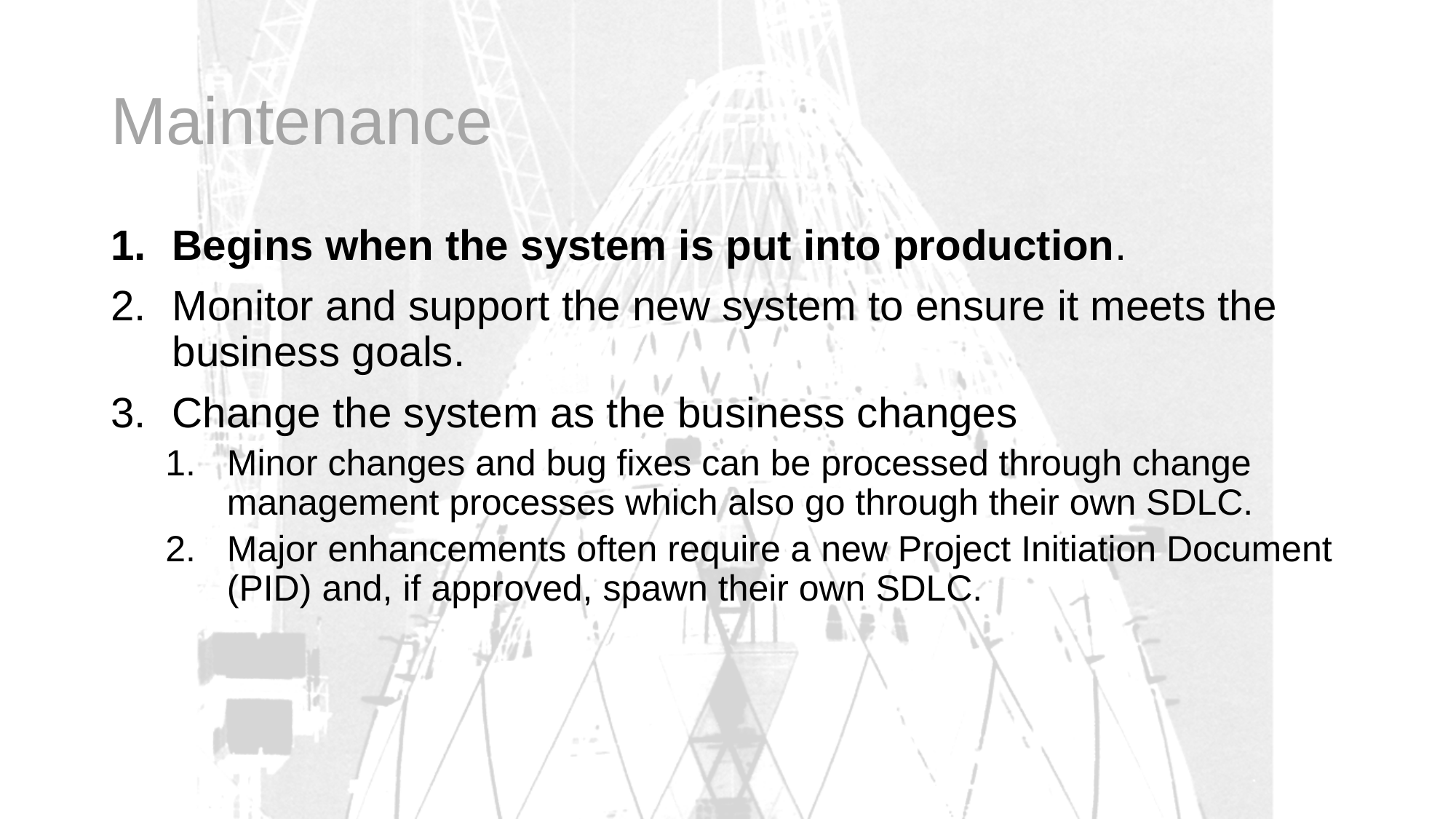

# Maintenance
Begins when the system is put into production.
Monitor and support the new system to ensure it meets the business goals.
Change the system as the business changes
Minor changes and bug fixes can be processed through change management processes which also go through their own SDLC.
Major enhancements often require a new Project Initiation Document (PID) and, if approved, spawn their own SDLC.